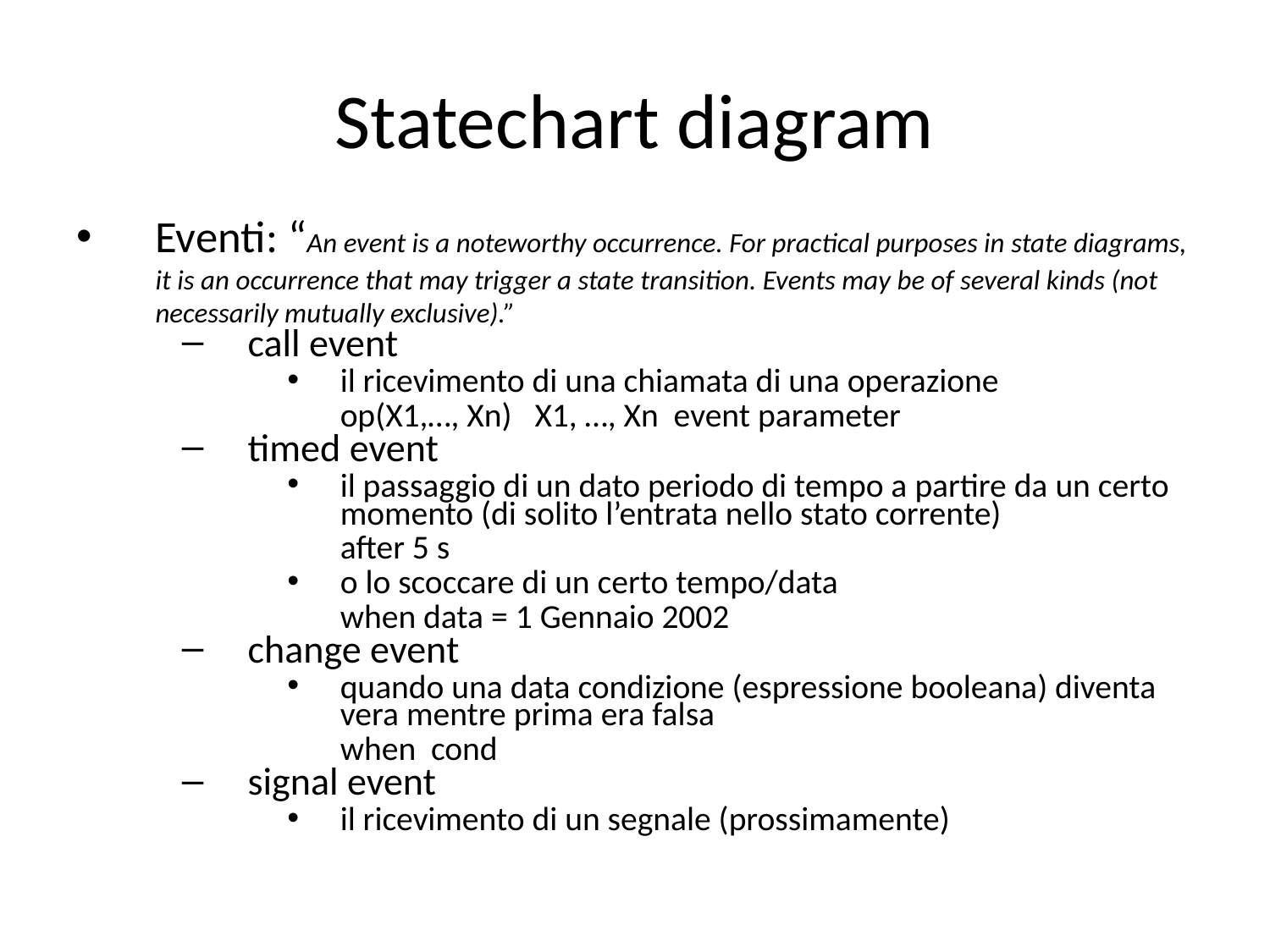

# Statechart diagram
Eventi: “An event is a noteworthy occurrence. For practical purposes in state diagrams, it is an occurrence that may trigger a state transition. Events may be of several kinds (not necessarily mutually exclusive).”
call event
il ricevimento di una chiamata di una operazione
		op(X1,…, Xn)   X1, …, Xn  event parameter
timed event
il passaggio di un dato periodo di tempo a partire da un certo momento (di solito l’entrata nello stato corrente)
		after 5 s
o lo scoccare di un certo tempo/data
		when data = 1 Gennaio 2002
change event
quando una data condizione (espressione booleana) diventa vera mentre prima era falsa
		when  cond
signal event
il ricevimento di un segnale (prossimamente)